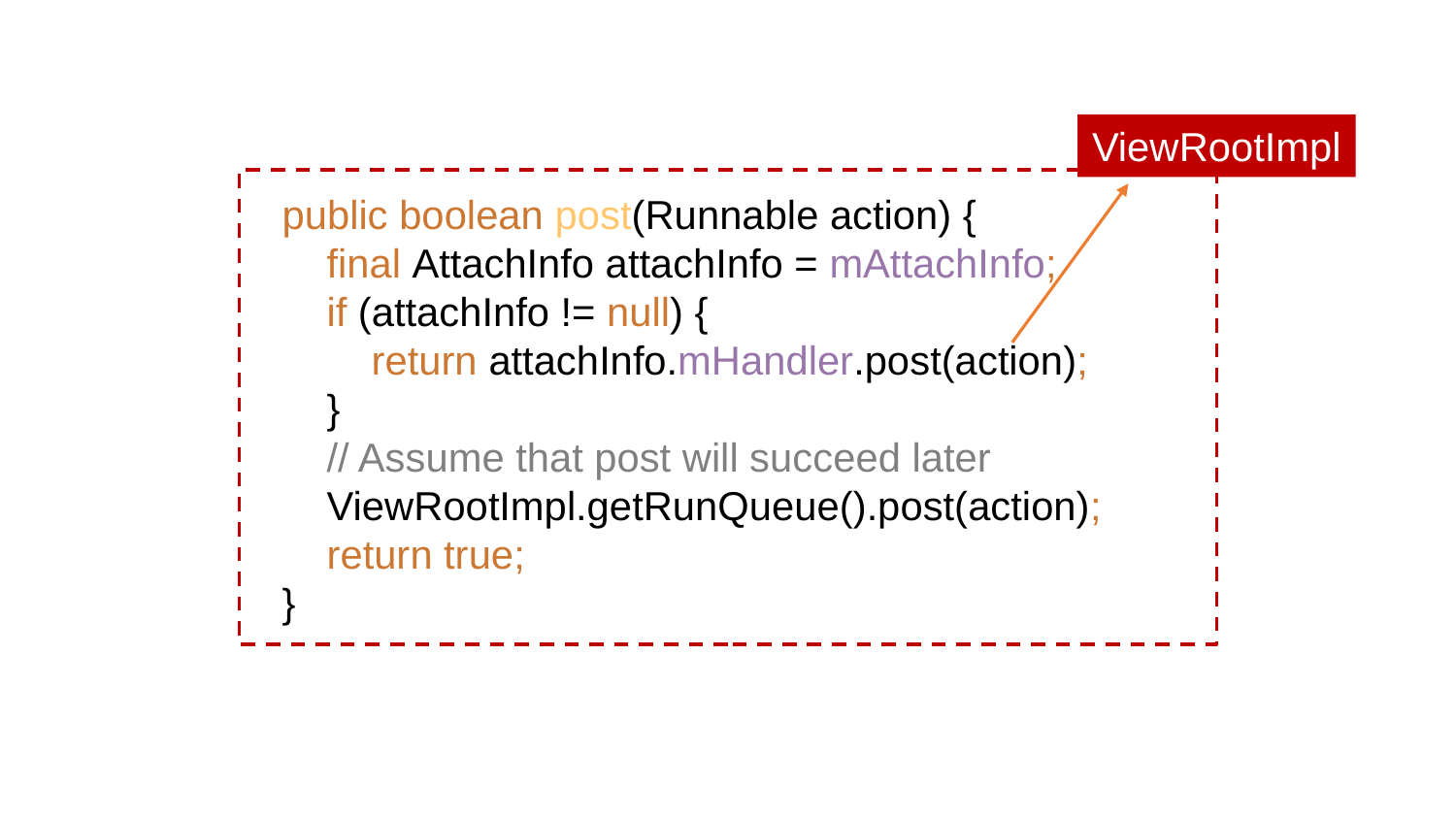

ViewRootImpl
public boolean post(Runnable action) {
    final AttachInfo attachInfo = mAttachInfo;
    if (attachInfo != null) {
        return attachInfo.mHandler.post(action);
    }
    // Assume that post will succeed later
    ViewRootImpl.getRunQueue().post(action);
    return true;
}